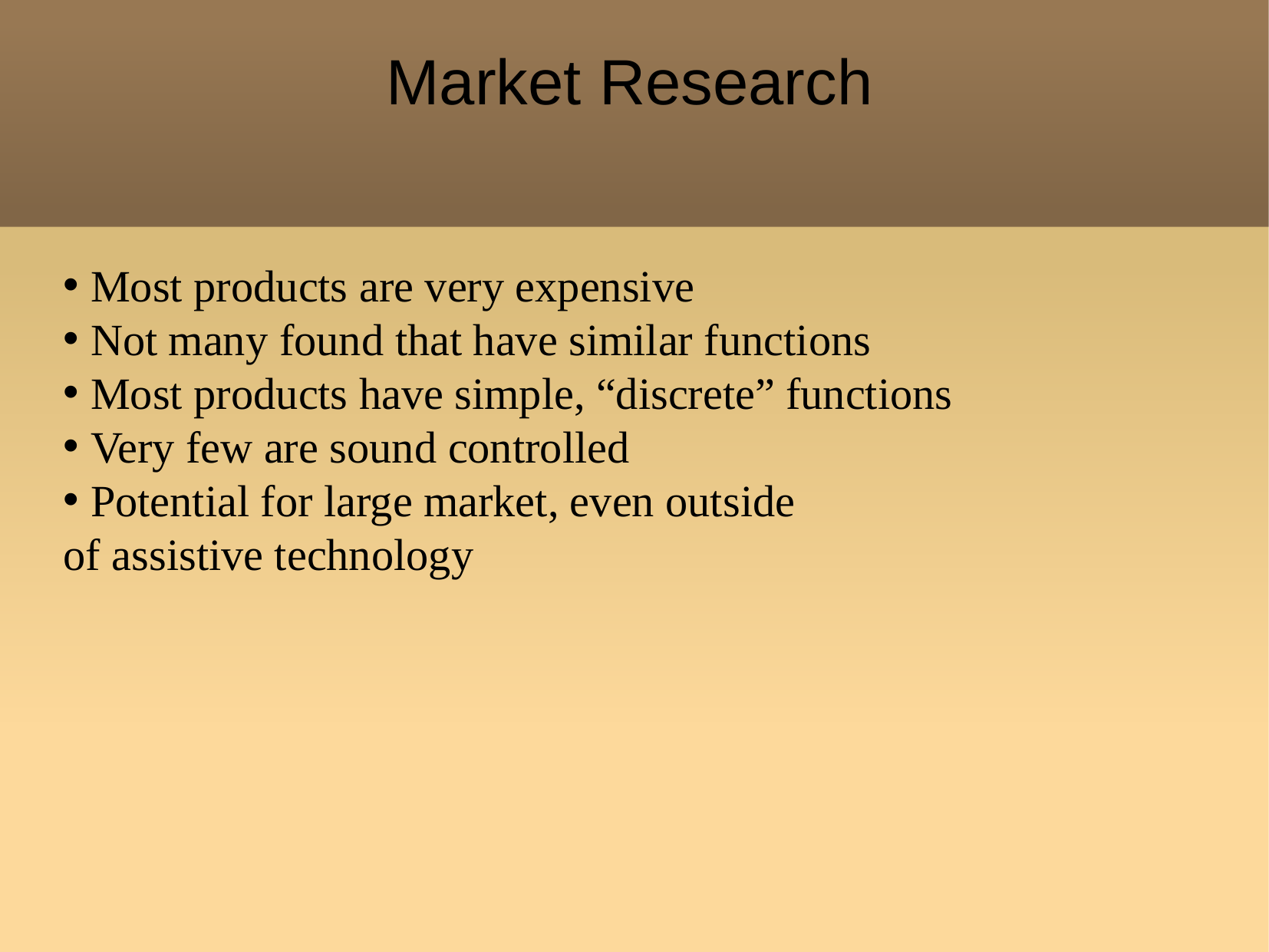

Market Research

Most products are very expensive
Not many found that have similar functions
Most products have simple, “discrete” functions
Very few are sound controlled
Potential for large market, even outside
of assistive technology